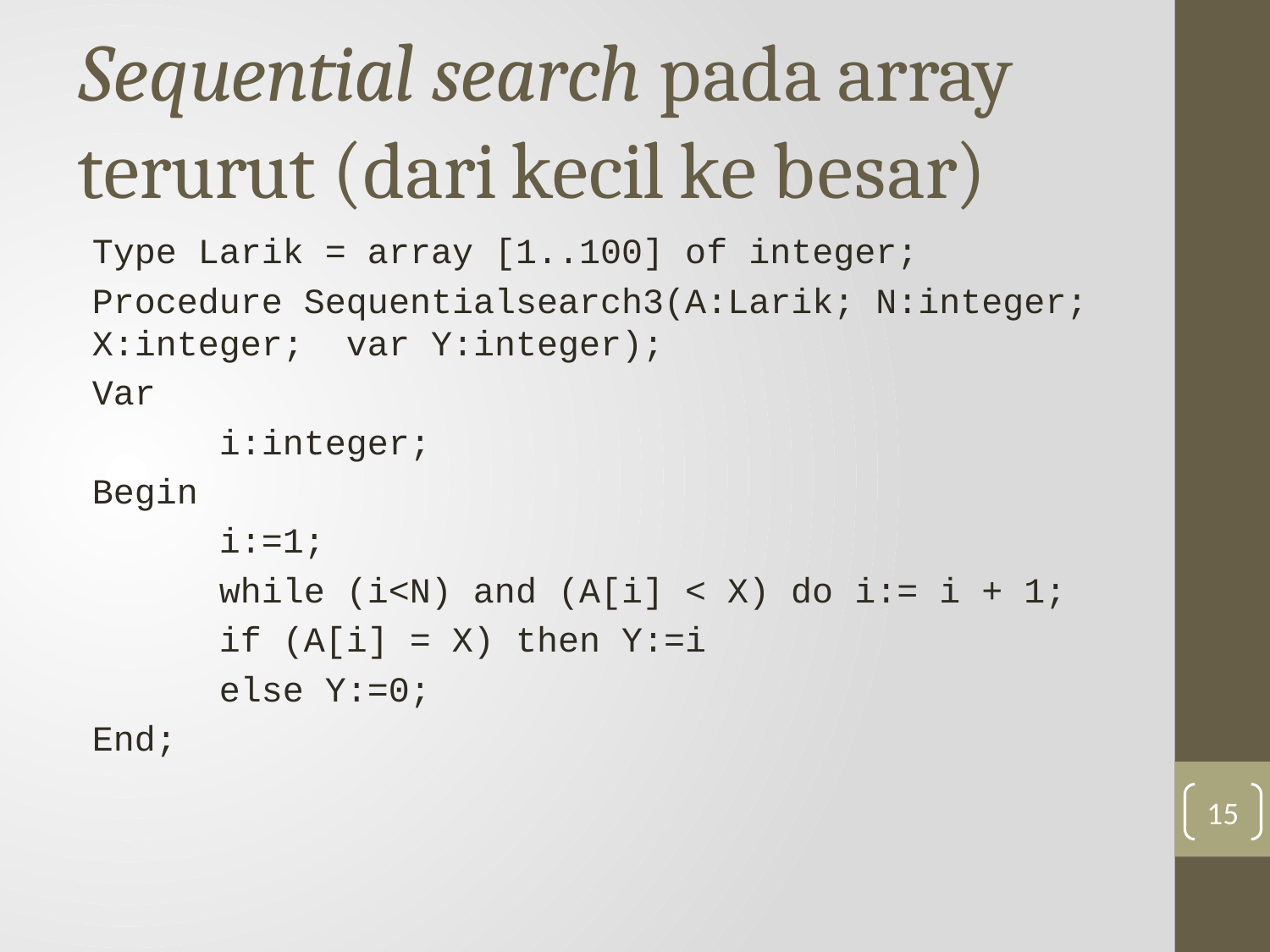

# Sequential search pada array terurut (dari kecil ke besar)
Type Larik = array [1..100] of integer;
Procedure Sequentialsearch3(A:Larik; N:integer; X:integer;  var Y:integer);
Var
	i:integer;
Begin
	i:=1;
	while (i<N) and (A[i] < X) do i:= i + 1;
	if (A[i] = X) then Y:=i
	else Y:=0;
End;
15